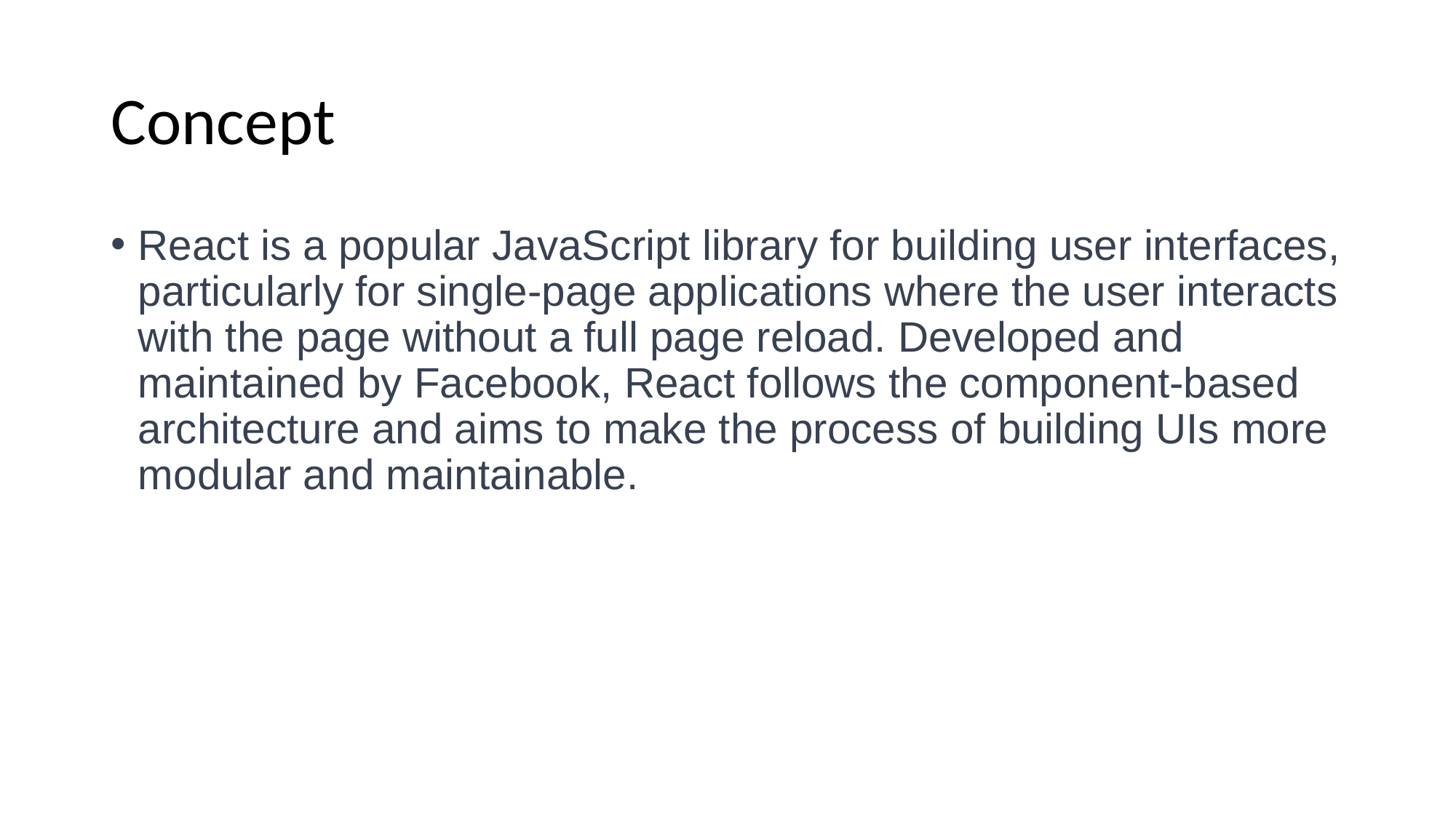

# Concept
React is a popular JavaScript library for building user interfaces, particularly for single-page applications where the user interacts with the page without a full page reload. Developed and maintained by Facebook, React follows the component-based architecture and aims to make the process of building UIs more modular and maintainable.